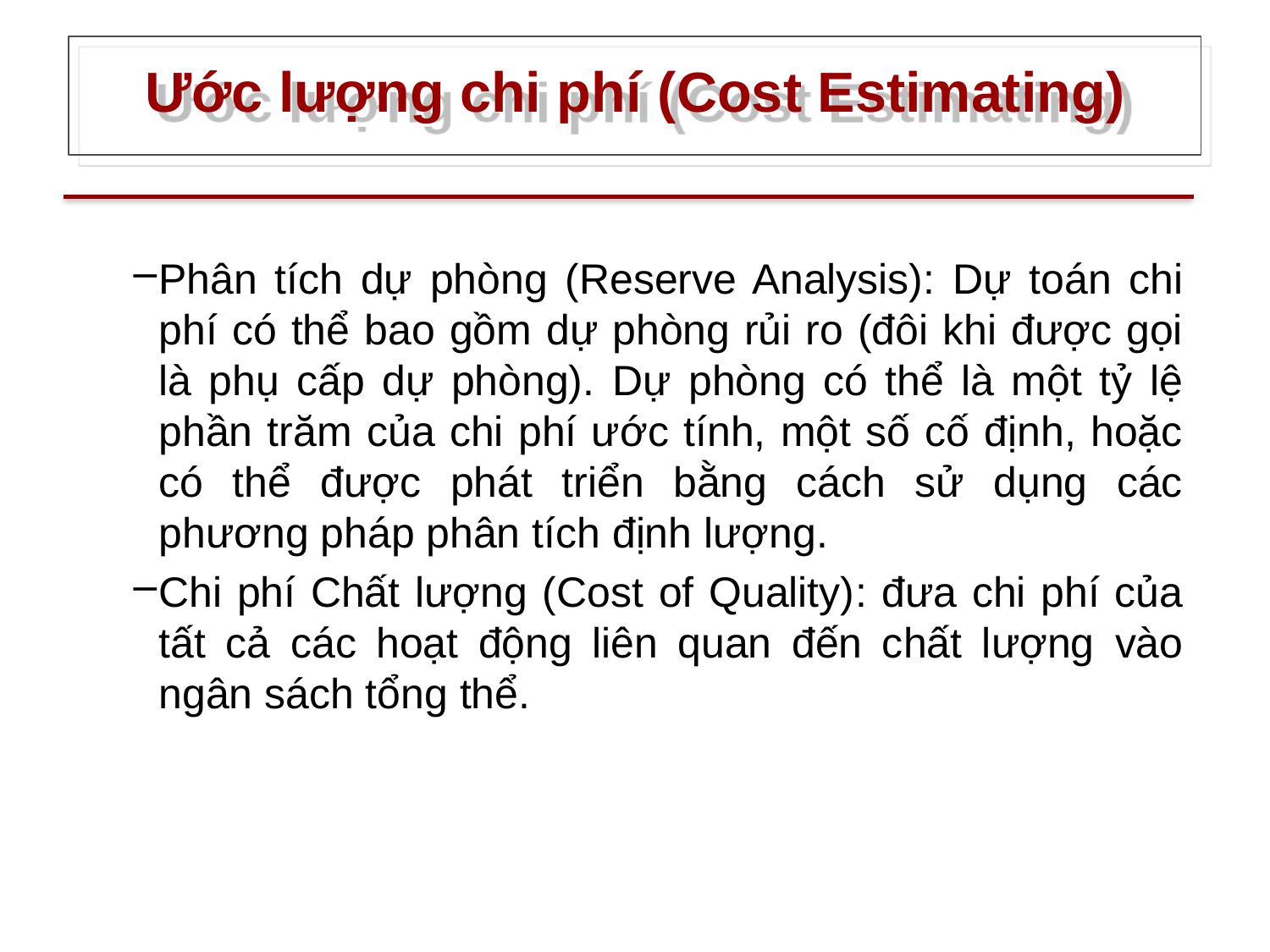

# Ước lượng chi phí (Cost Estimating)
Phân tích dự phòng (Reserve Analysis): Dự toán chi phí có thể bao gồm dự phòng rủi ro (đôi khi được gọi là phụ cấp dự phòng). Dự phòng có thể là một tỷ lệ phần trăm của chi phí ước tính, một số cố định, hoặc có thể được phát triển bằng cách sử dụng các phương pháp phân tích định lượng.
Chi phí Chất lượng (Cost of Quality): đưa chi phí của tất cả các hoạt động liên quan đến chất lượng vào ngân sách tổng thể.